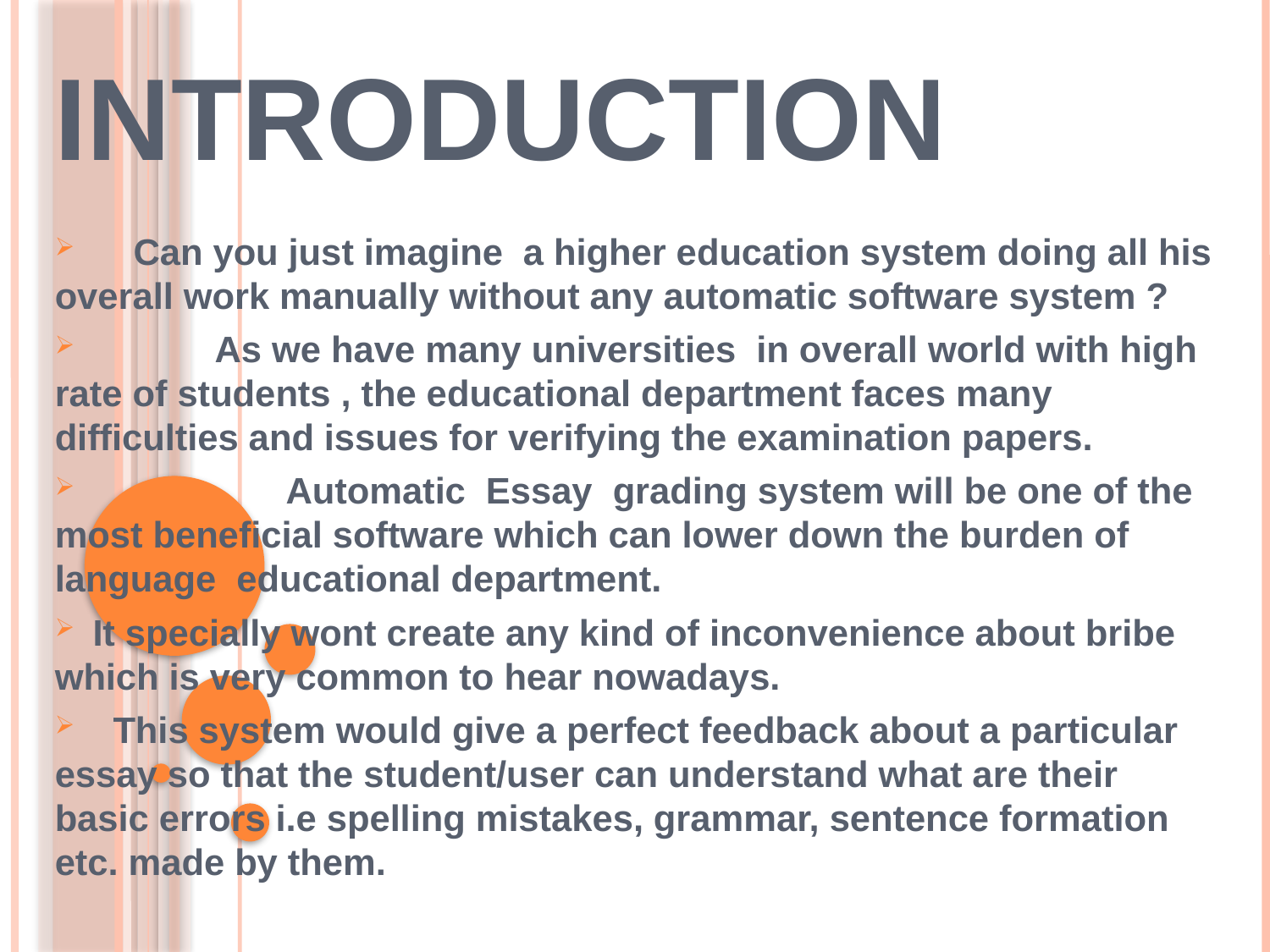

# Introduction
      Can you just imagine  a higher education system doing all his overall work manually without any automatic software system ?
              As we have many universities  in overall world with high rate of students , the educational department faces many difficulties and issues for verifying the examination papers.
                     Automatic  Essay  grading system will be one of the most beneficial software which can lower down the burden of  language  educational department.
  It specially wont create any kind of inconvenience about bribe which is very common to hear nowadays.
    This system would give a perfect feedback about a particular essay so that the student/user can understand what are their basic errors i.e spelling mistakes, grammar, sentence formation etc. made by them.